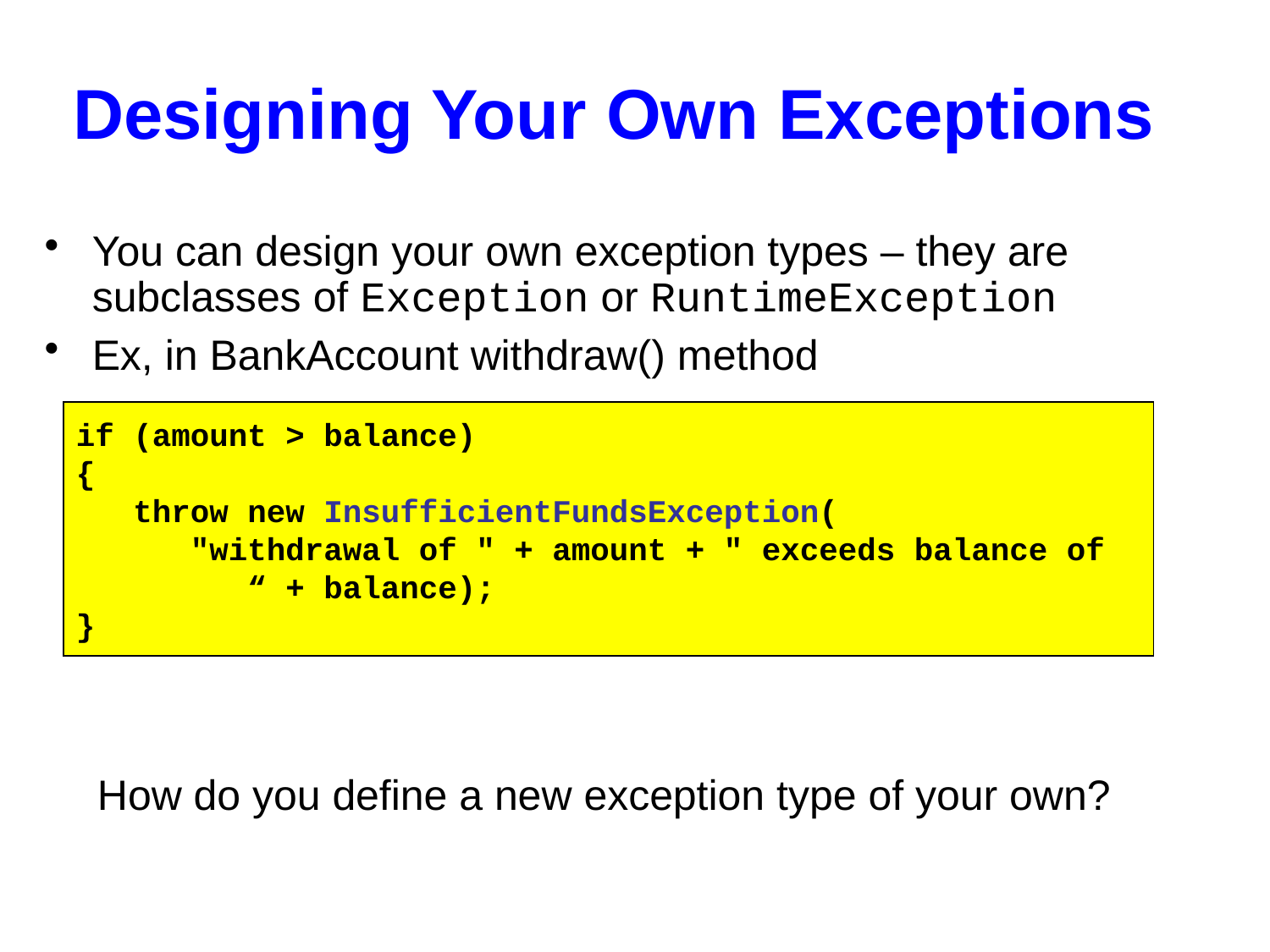

# Designing Your Own Exceptions
You can design your own exception types – they are subclasses of Exception or RuntimeException
Ex, in BankAccount withdraw() method

if (amount > balance)
{
   throw new InsufficientFundsException(
      "withdrawal of " + amount + " exceeds balance of
         “ + balance);
}
How do you define a new exception type of your own?